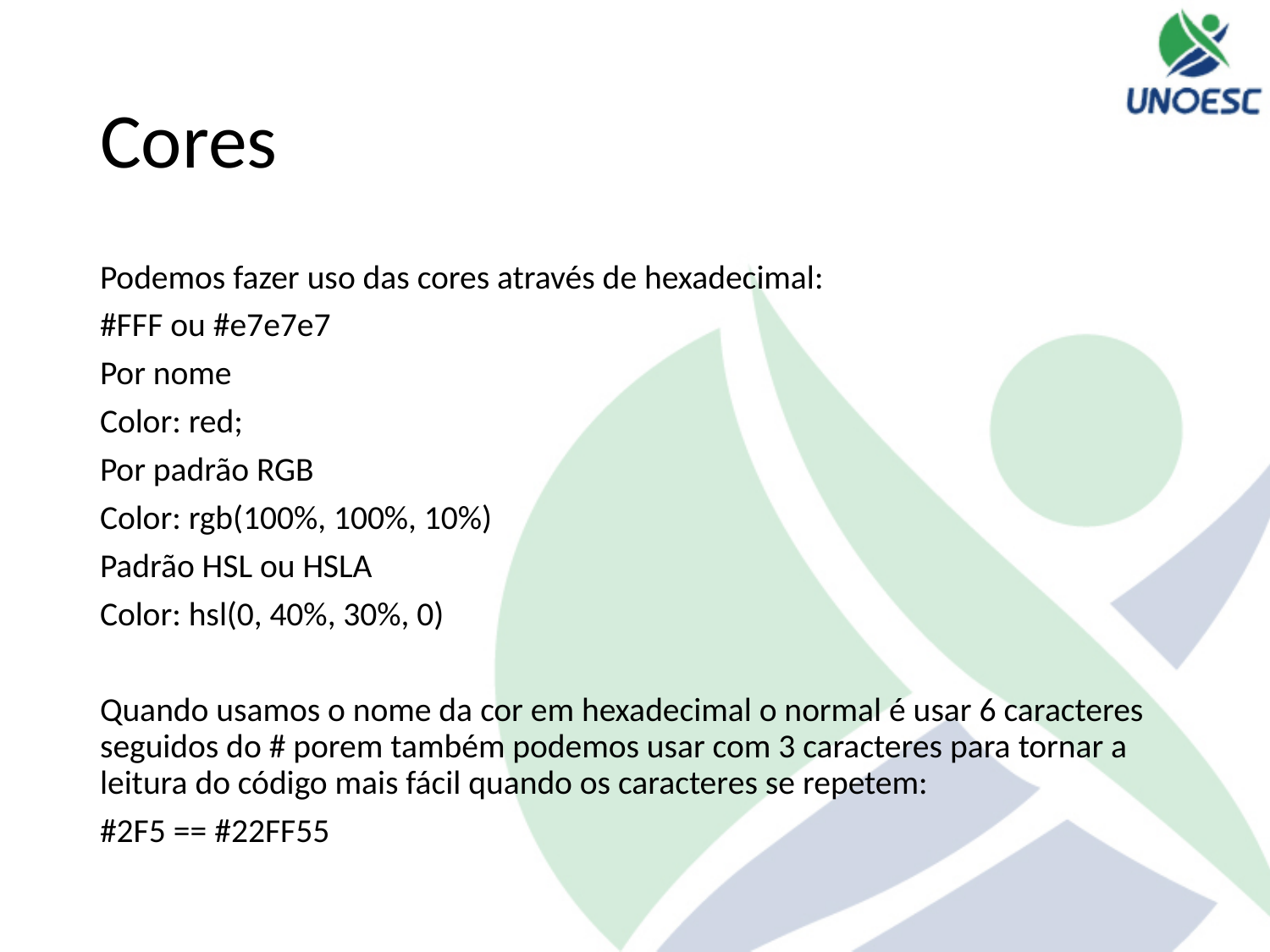

# Cores
Podemos fazer uso das cores através de hexadecimal:
#FFF ou #e7e7e7
Por nome
Color: red;
Por padrão RGB
Color: rgb(100%, 100%, 10%)
Padrão HSL ou HSLA
Color: hsl(0, 40%, 30%, 0)

Quando usamos o nome da cor em hexadecimal o normal é usar 6 caracteres seguidos do # porem também podemos usar com 3 caracteres para tornar a leitura do código mais fácil quando os caracteres se repetem:
#2F5 == #22FF55